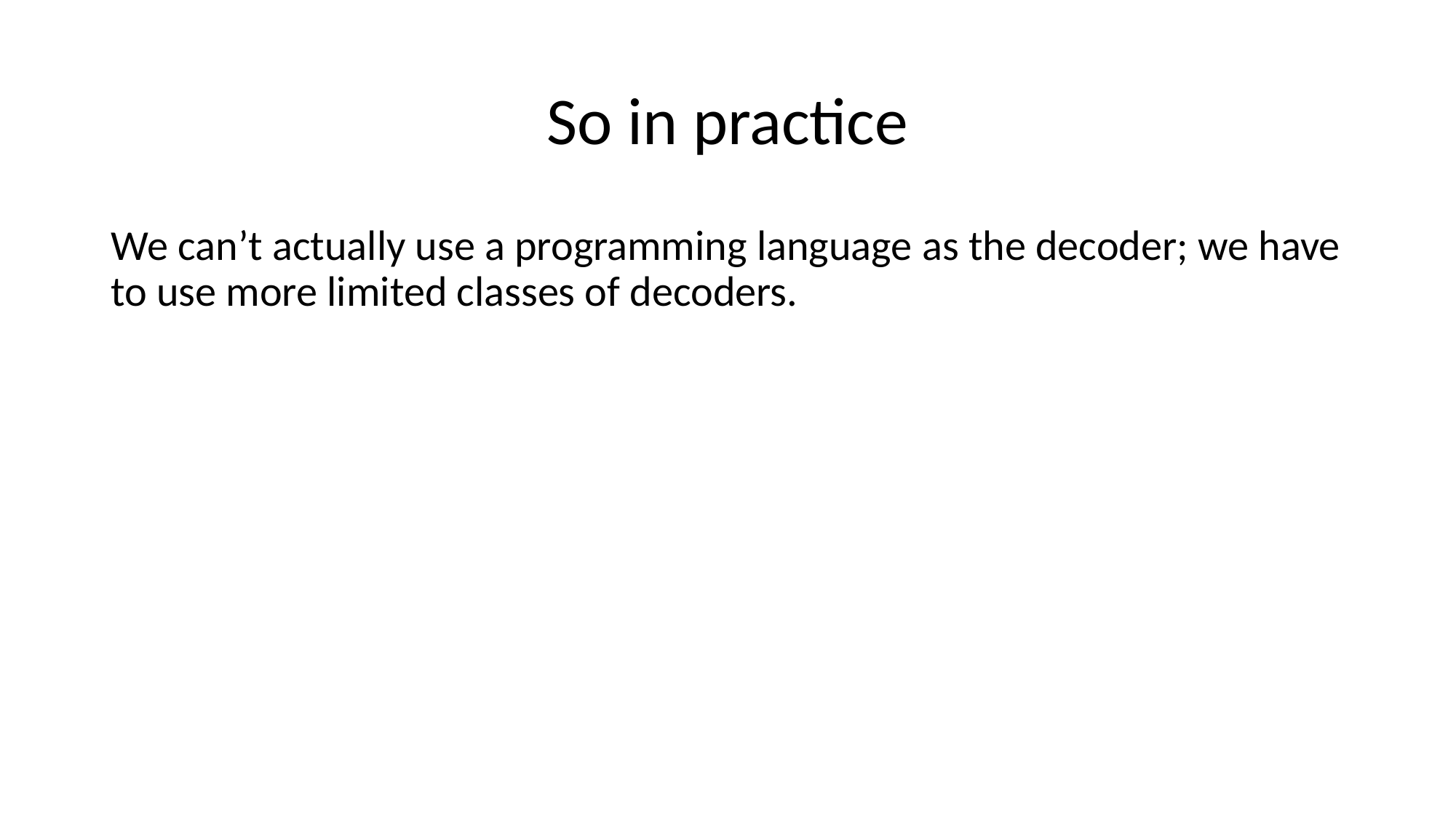

# So in practice
We can’t actually use a programming language as the decoder; we have to use more limited classes of decoders.